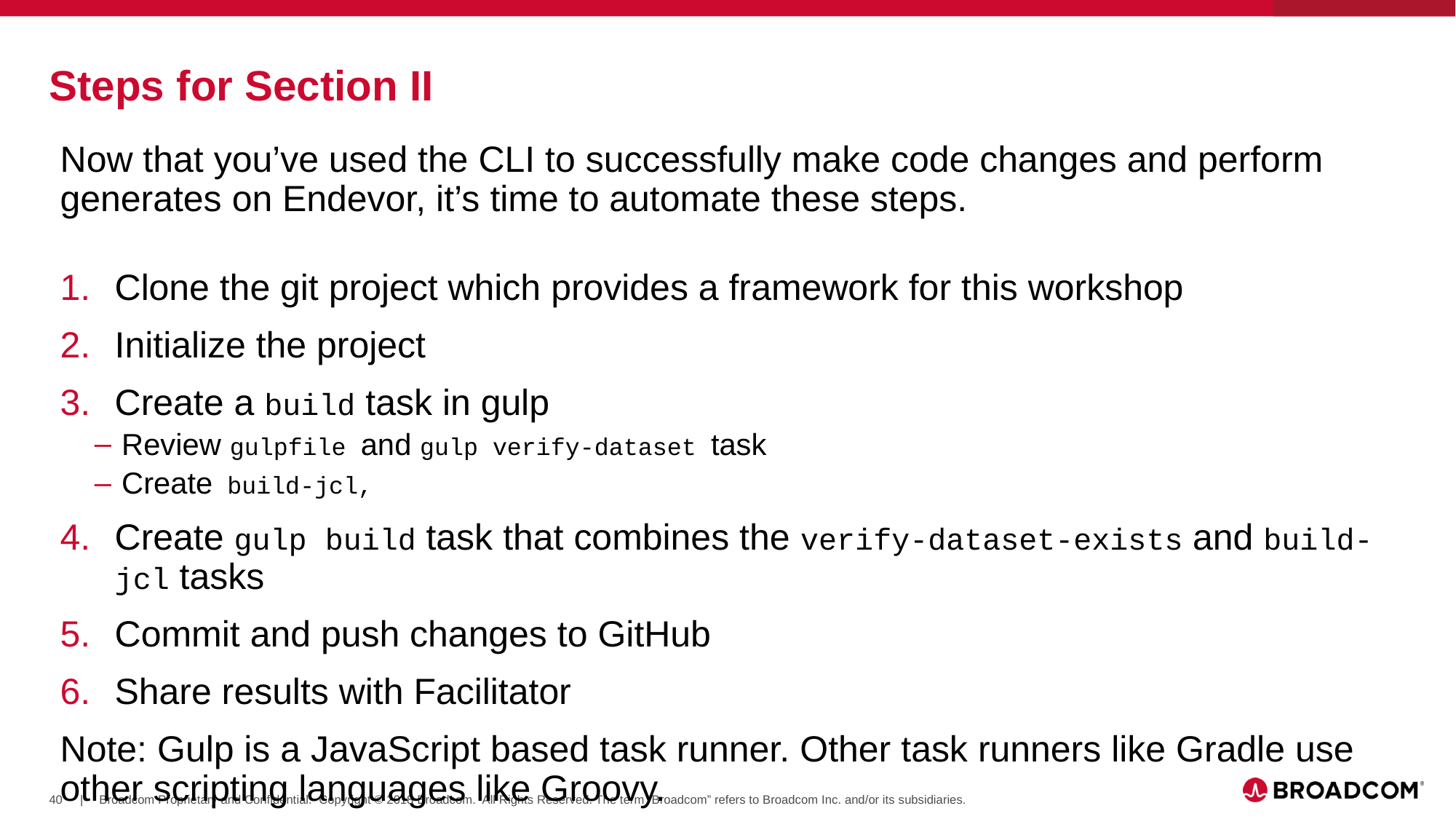

# Steps for Section II
Now that you’ve used the CLI to successfully make code changes and perform generates on Endevor, it’s time to automate these steps.

Clone the git project which provides a framework for this workshop
Initialize the project
Create a build task in gulp
Review gulpfile and gulp verify-dataset task
Create build-jcl,
Create gulp build task that combines the verify-dataset-exists and build-jcl tasks
Commit and push changes to GitHub
Share results with Facilitator
Note: Gulp is a JavaScript based task runner. Other task runners like Gradle use other scripting languages like Groovy.